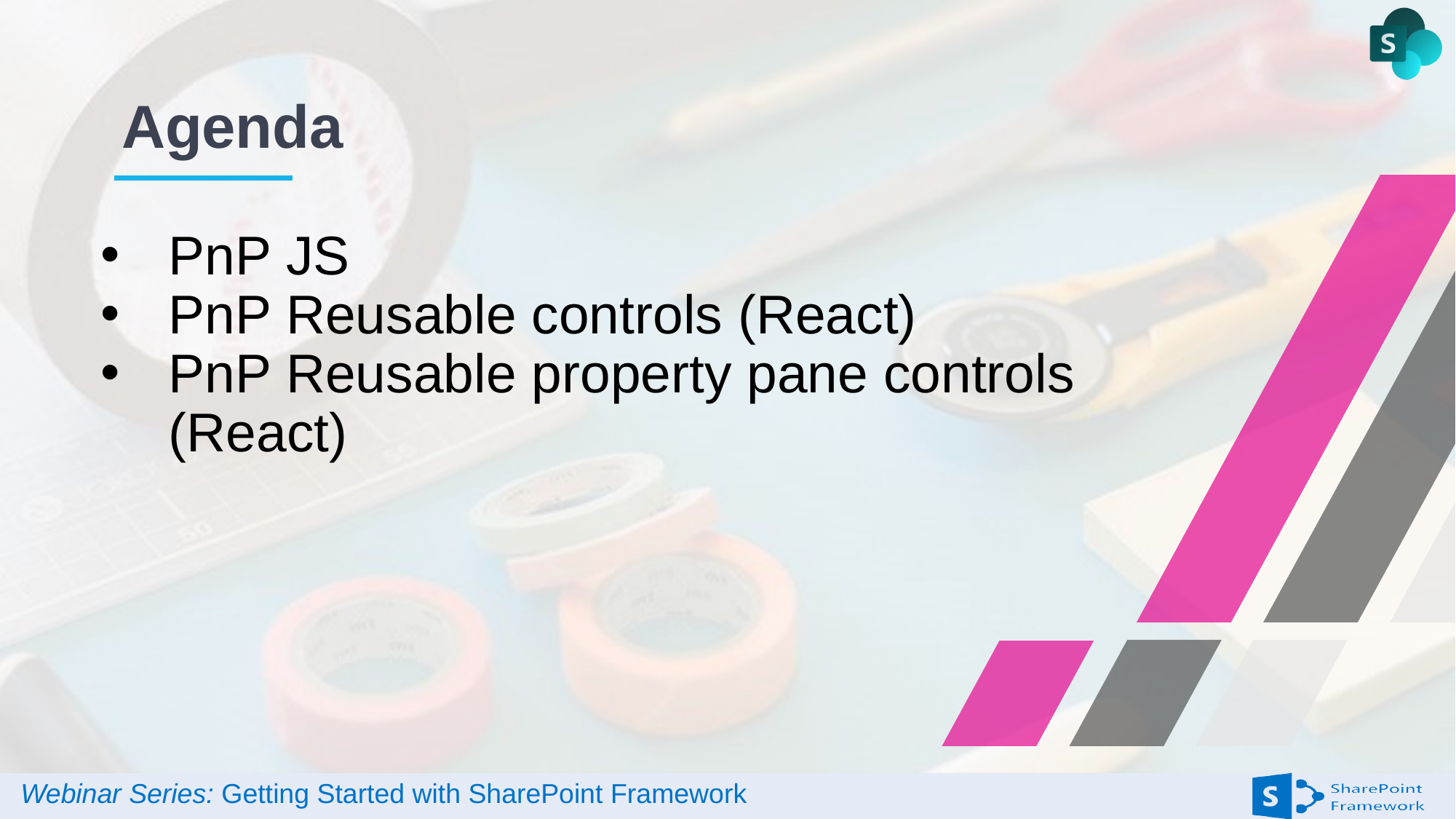

PnP JS
PnP Reusable controls (React)
PnP Reusable property pane controls (React)